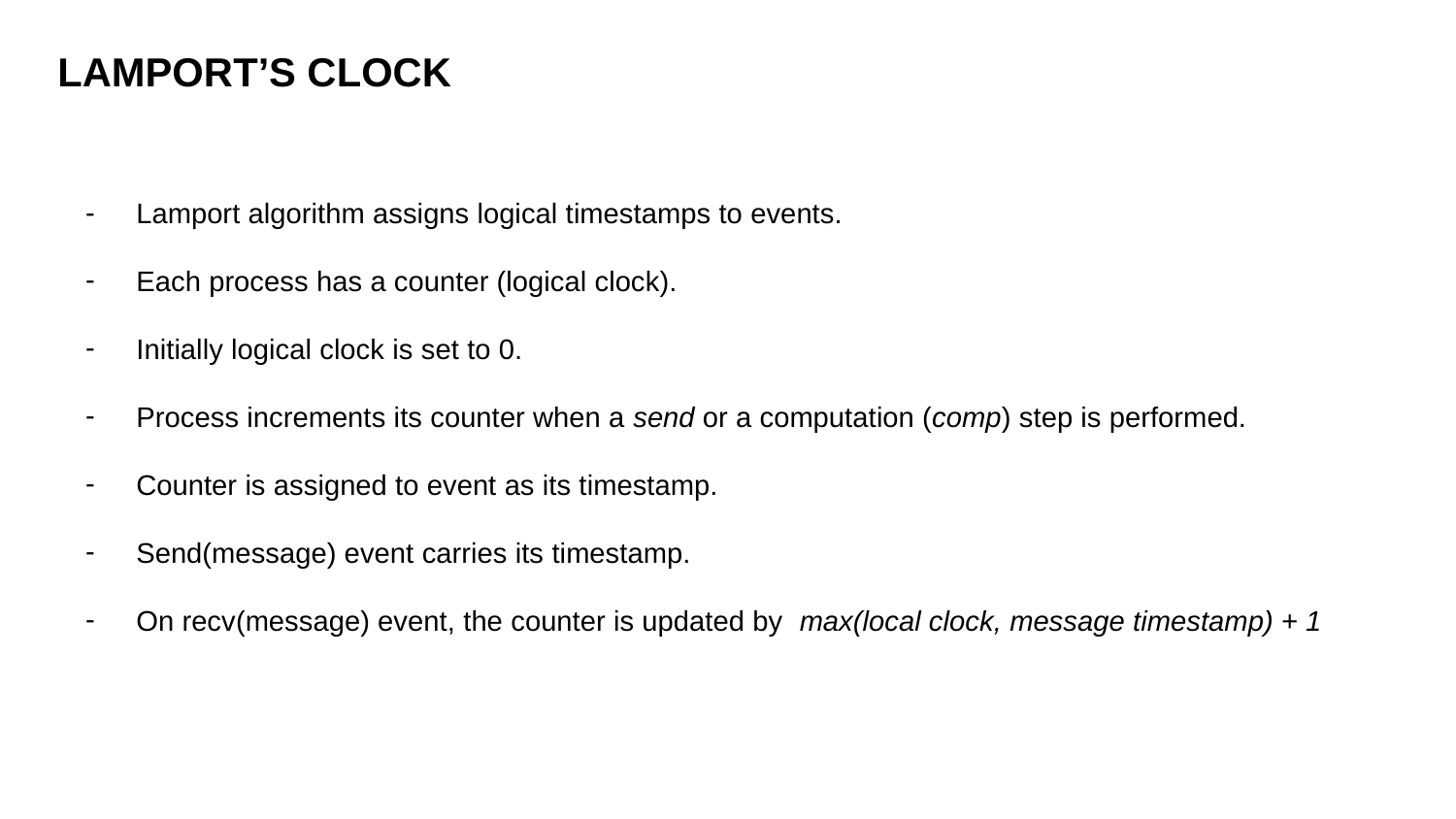

LAMPORT’S CLOCK
Lamport algorithm assigns logical timestamps to events.
Each process has a counter (logical clock).
Initially logical clock is set to 0.
Process increments its counter when a send or a computation (comp) step is performed.
Counter is assigned to event as its timestamp.
Send(message) event carries its timestamp.
On recv(message) event, the counter is updated by  max(local clock, message timestamp) + 1